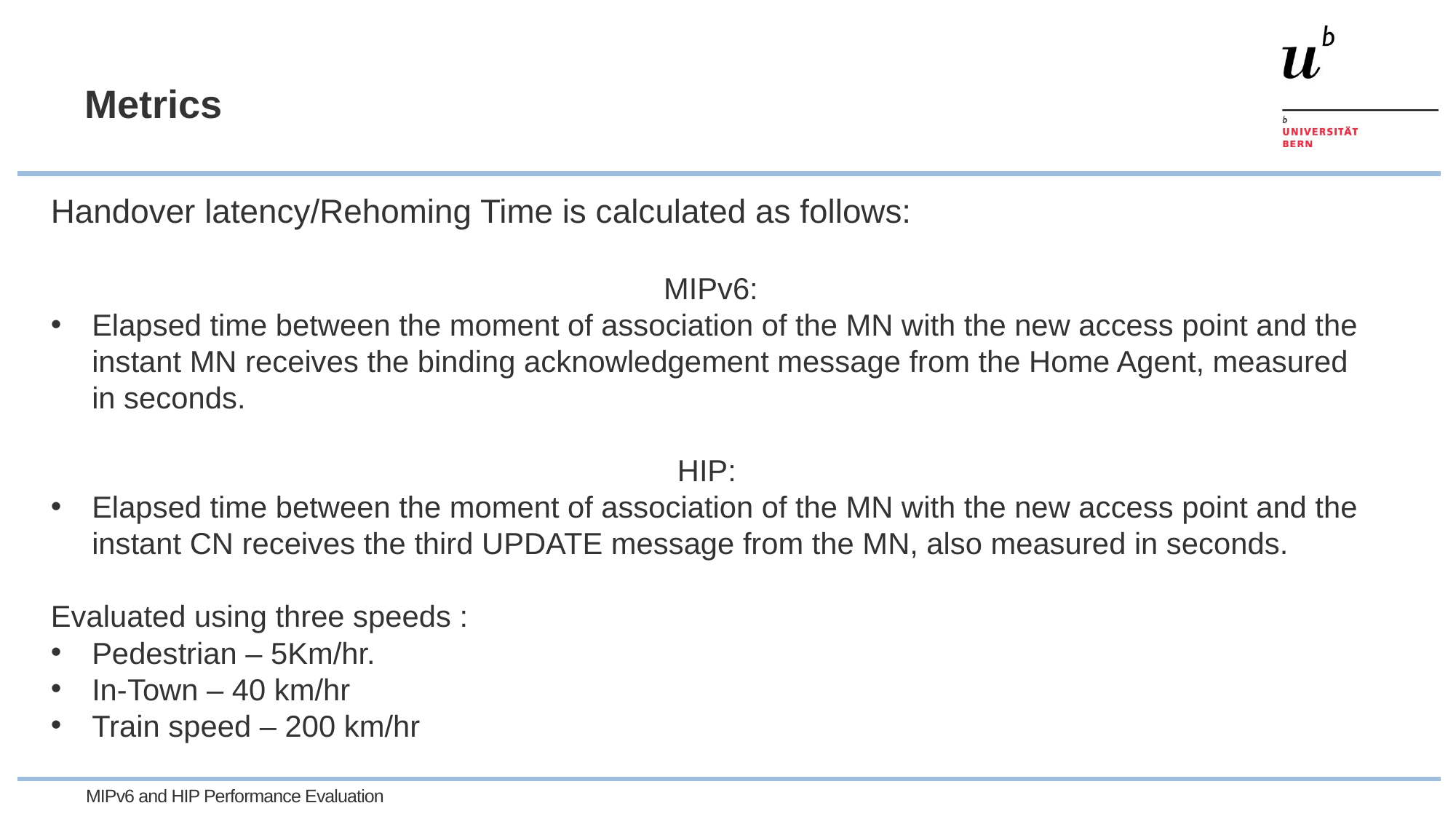

# Metrics
Handover latency/Rehoming Time is calculated as follows:

MIPv6:
Elapsed time between the moment of association of the MN with the new access point and the instant MN receives the binding acknowledgement message from the Home Agent, measured in seconds.

HIP:
Elapsed time between the moment of association of the MN with the new access point and the instant CN receives the third UPDATE message from the MN, also measured in seconds.

Evaluated using three speeds :
Pedestrian – 5Km/hr.
In-Town – 40 km/hr
Train speed – 200 km/hr
MIPv6 and HIP Performance Evaluation